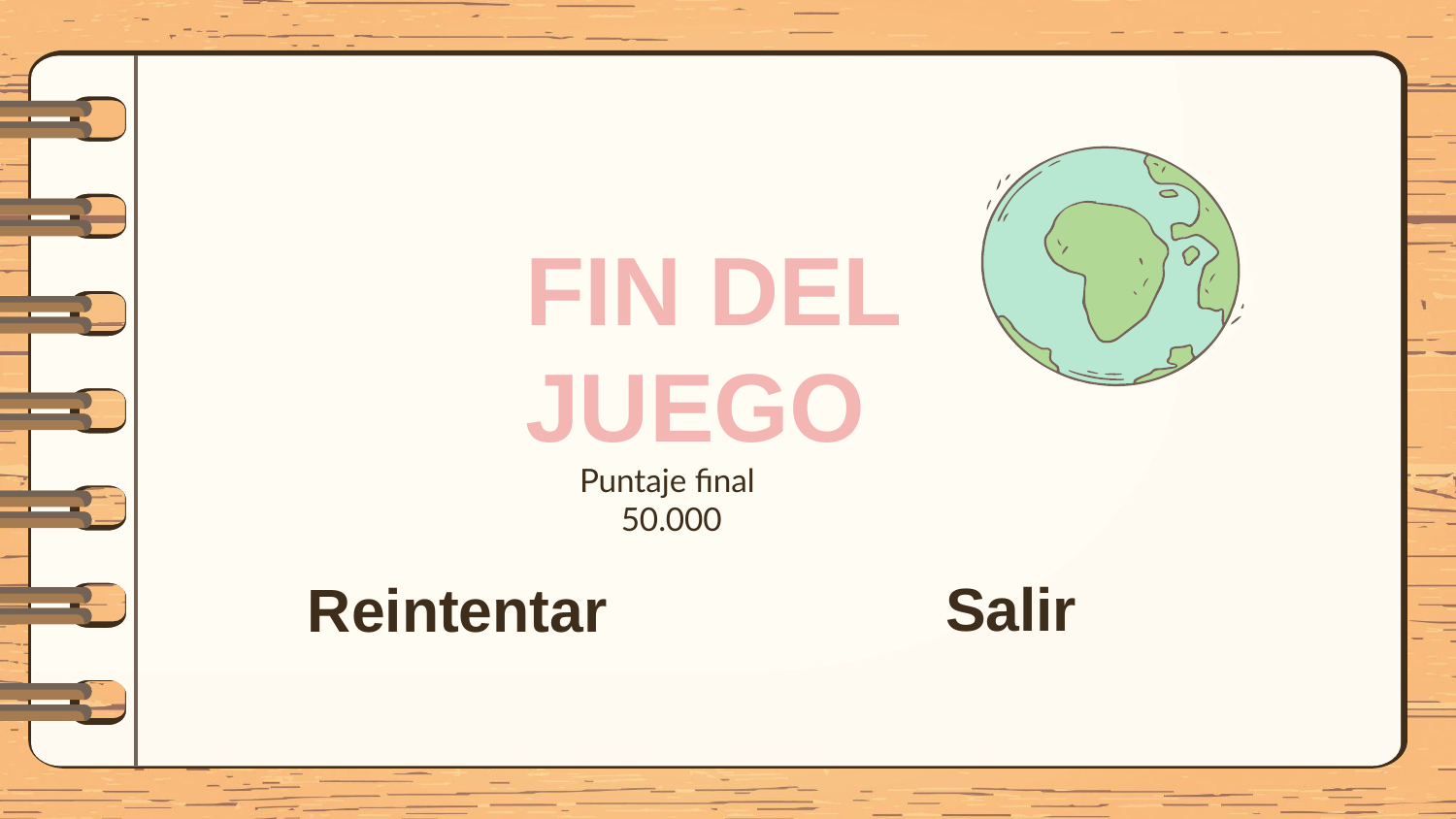

FIN DEL JUEGO
Puntaje final
50.000
Salir
# Reintentar